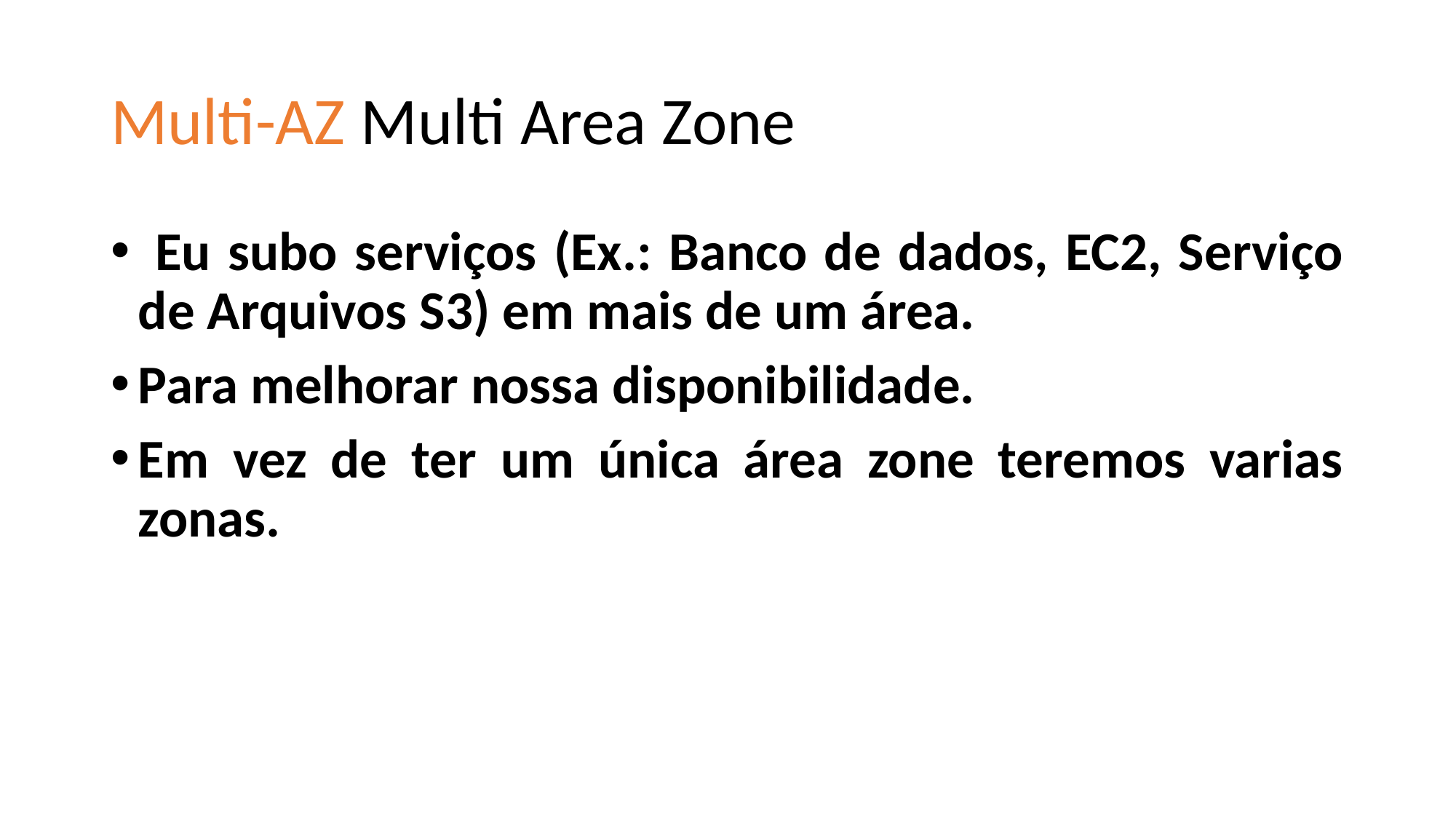

# Multi-AZ Multi Area Zone
 Eu subo serviços (Ex.: Banco de dados, EC2, Serviço de Arquivos S3) em mais de um área.
Para melhorar nossa disponibilidade.
Em vez de ter um única área zone teremos varias zonas.